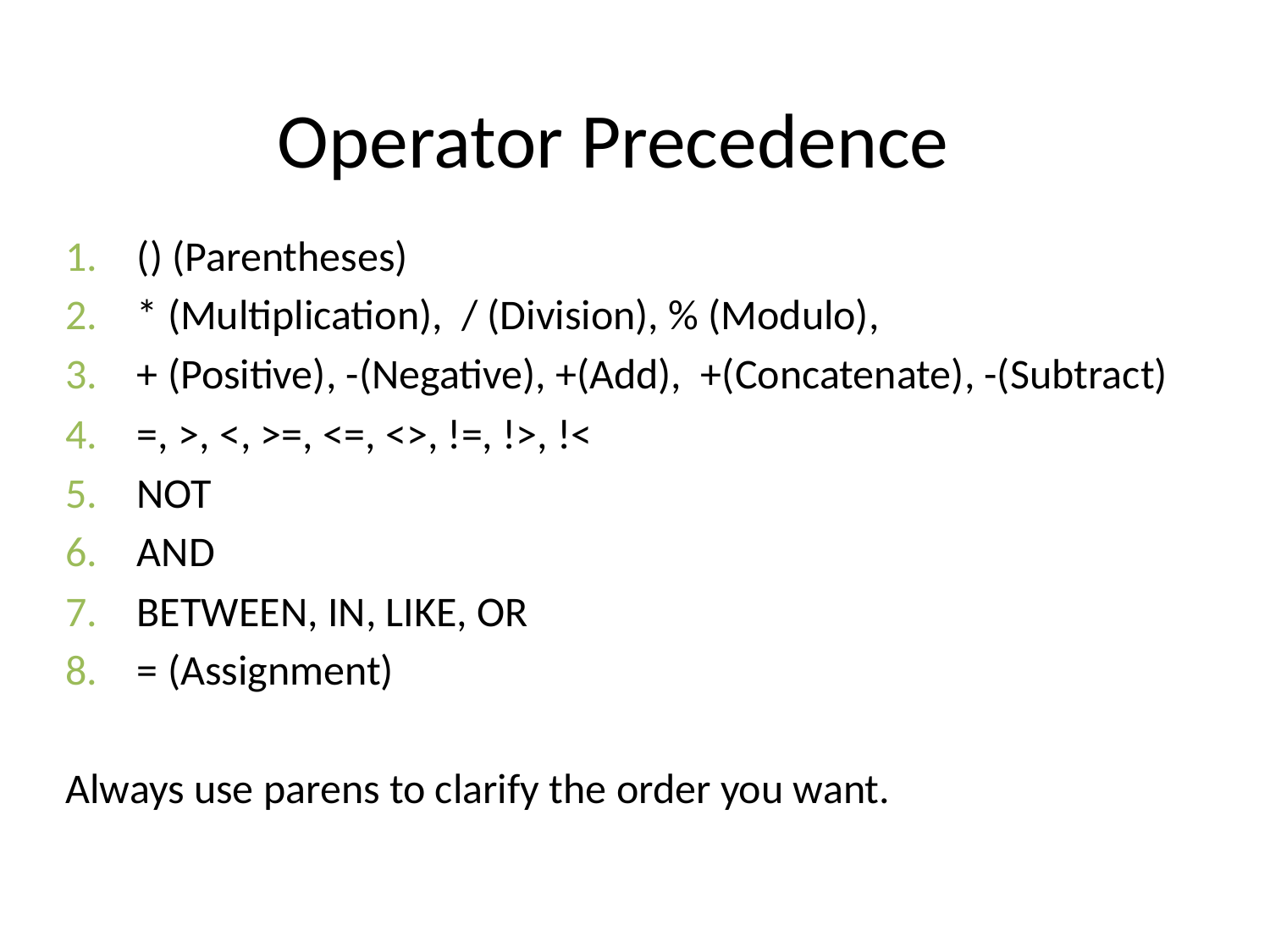

# Operator Precedence
() (Parentheses)
* (Multiplication),  / (Division), % (Modulo),
+ (Positive), -(Negative), +(Add),  +(Concatenate), -(Subtract)
=, >, <, >=, <=, <>, !=, !>, !<
NOT
AND
BETWEEN, IN, LIKE, OR
= (Assignment)

Always use parens to clarify the order you want.